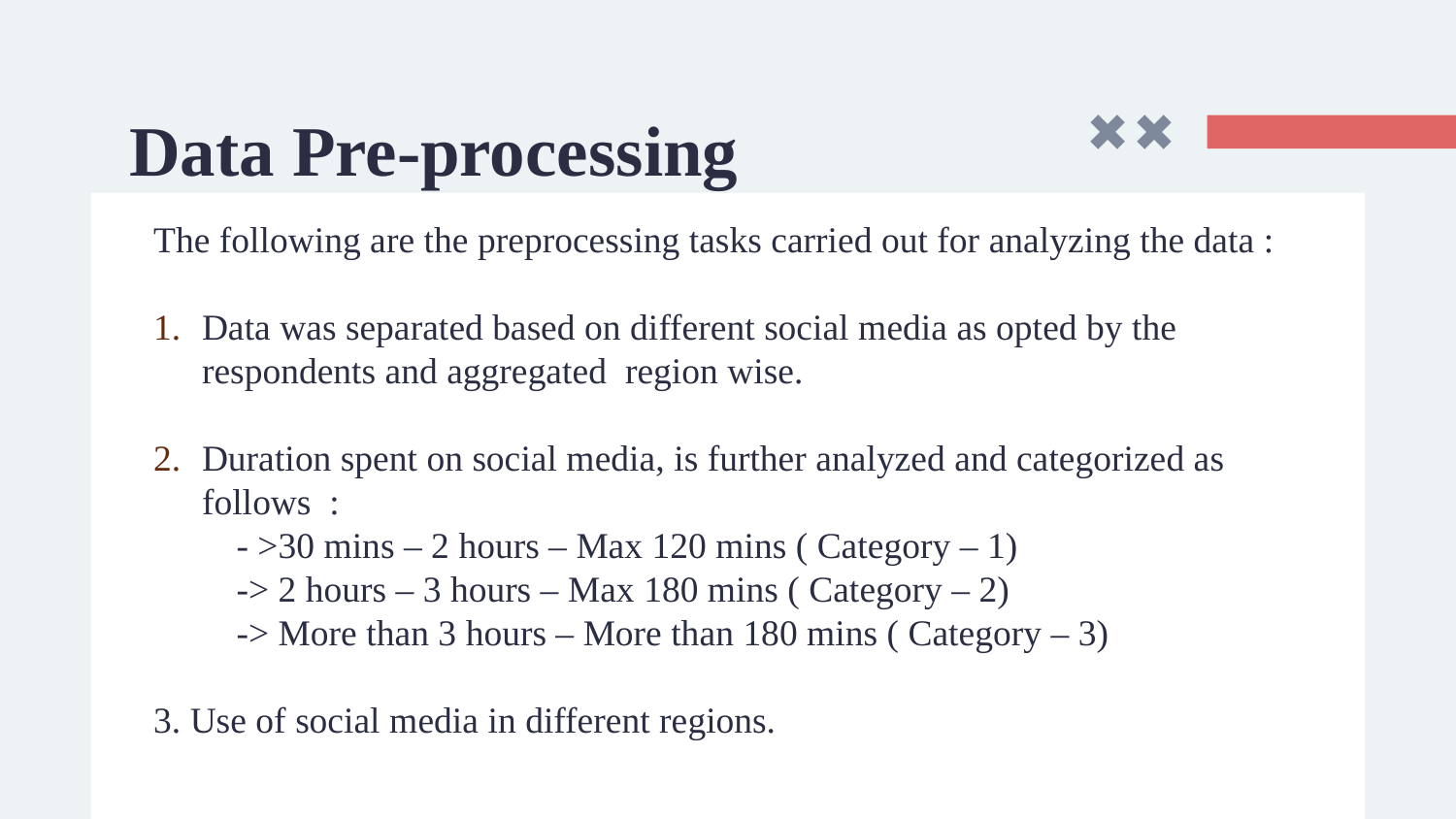

# Data Pre-processing
The following are the preprocessing tasks carried out for analyzing the data :

Data was separated based on different social media as opted by the respondents and aggregated  region wise.

Duration spent on social media, is further analyzed and categorized as follows  :
         - >30 mins – 2 hours – Max 120 mins ( Category – 1)
         -> 2 hours – 3 hours – Max 180 mins ( Category – 2)
         -> More than 3 hours – More than 180 mins ( Category – 3)

3. Use of social media in different regions.